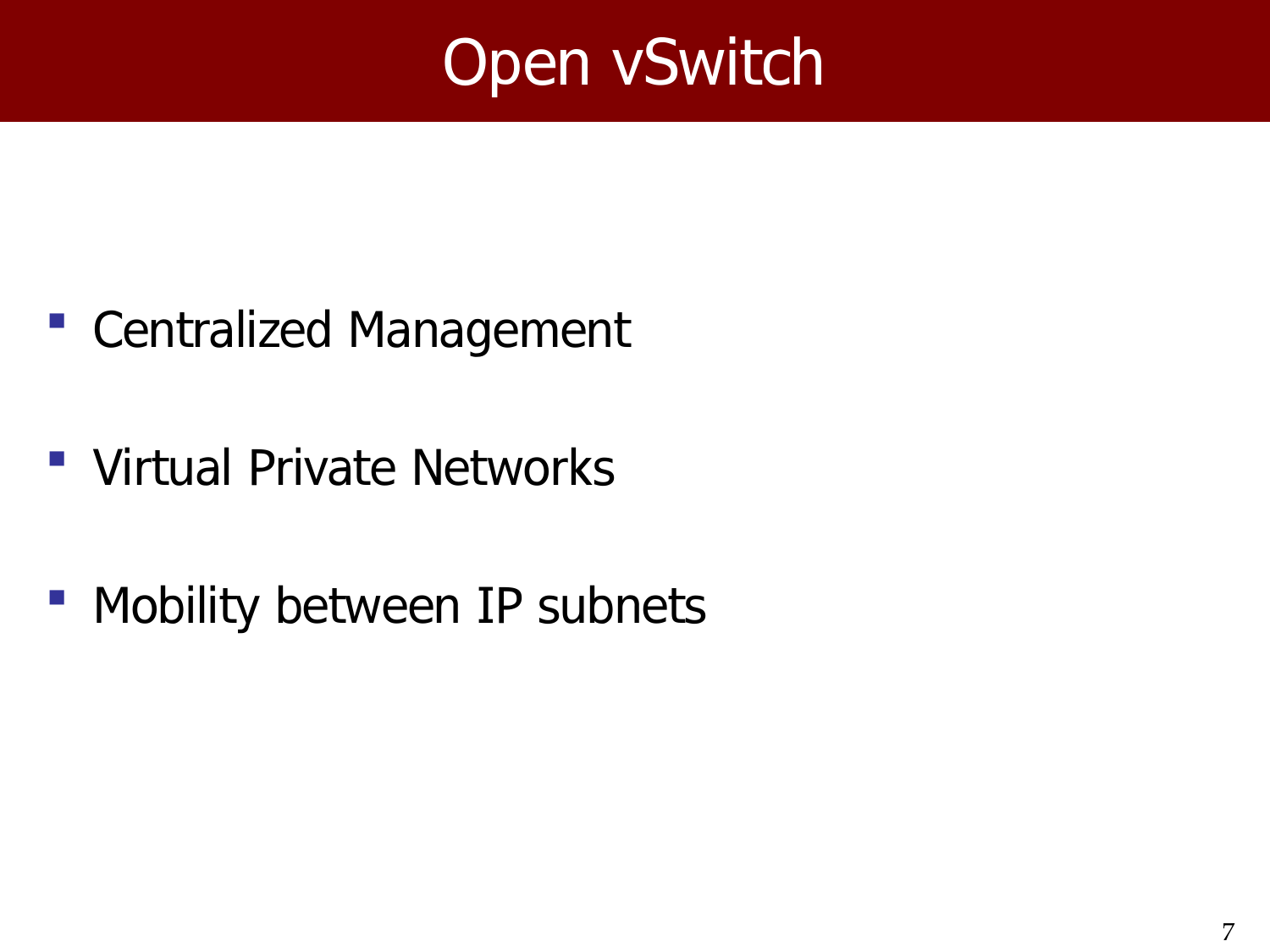

# Open vSwitch

Centralized Management

Virtual Private Networks

Mobility between IP subnets

7